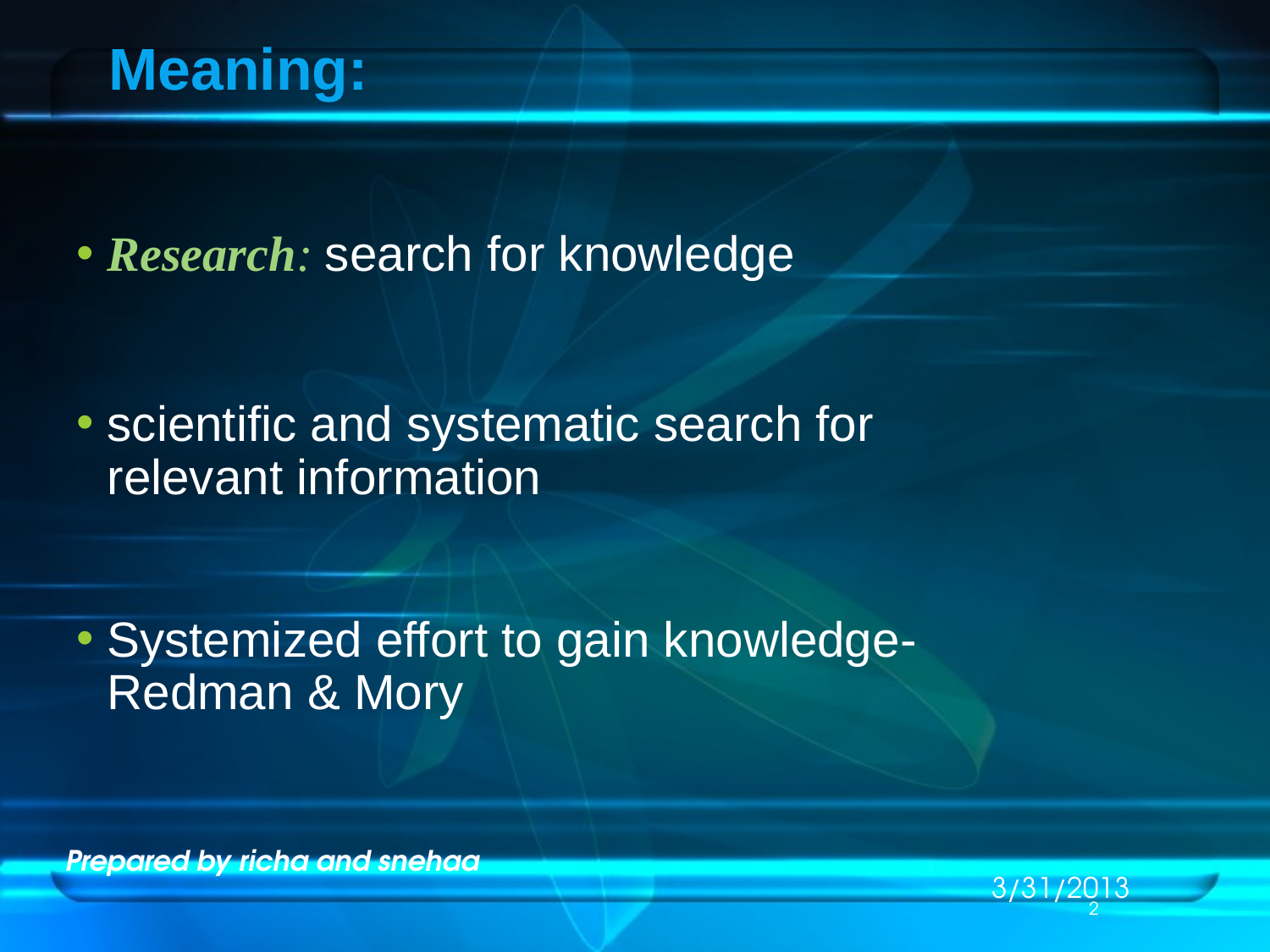

# Meaning:
Research: search for knowledge

scientific and systematic search for relevant information

Systemized effort to gain knowledge-Redman & Mory
Prepared by richa and snehaa
3/31/2013
2